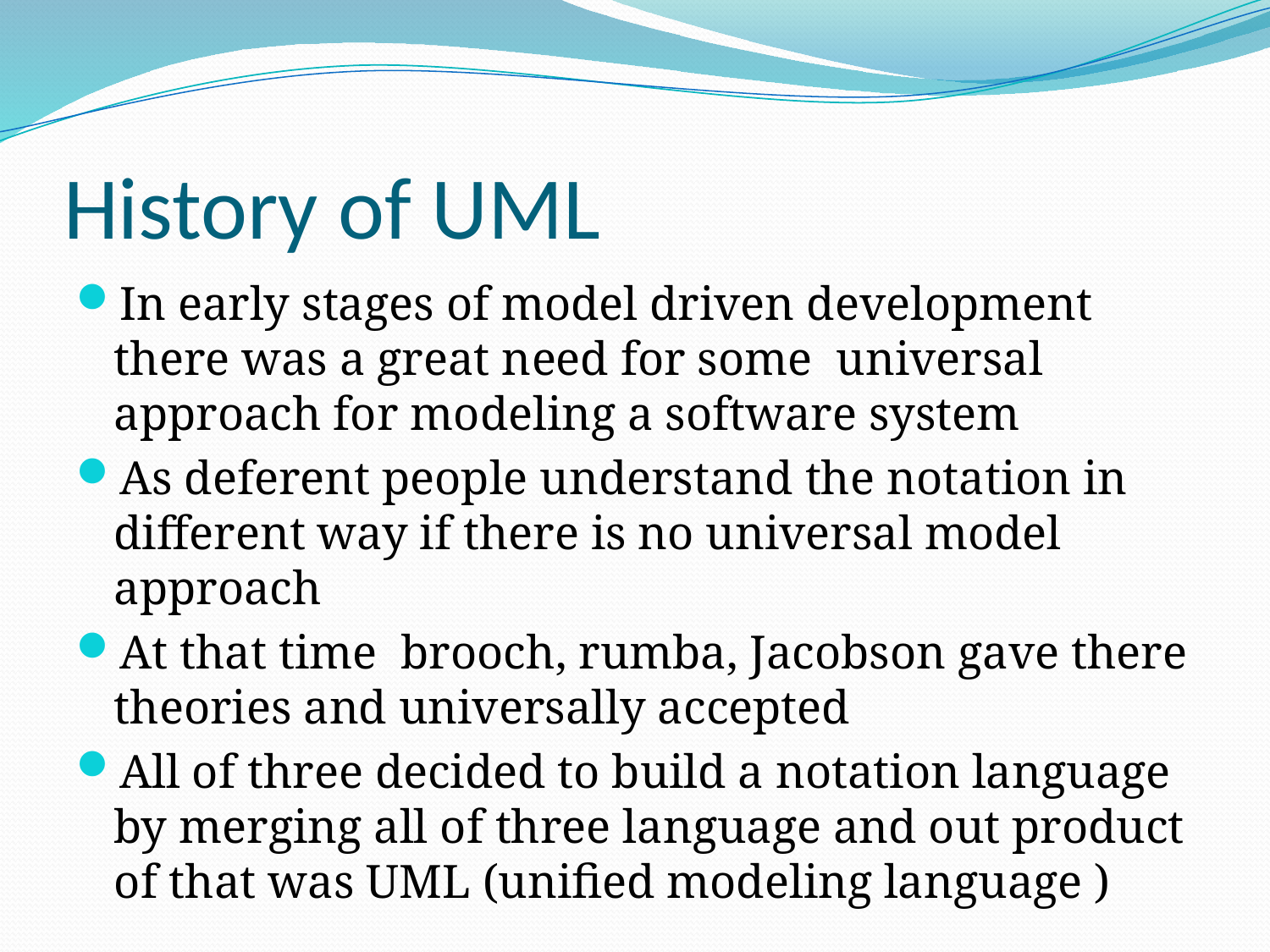

# History of UML
In early stages of model driven development there was a great need for some  universal approach for modeling a software system
As deferent people understand the notation in different way if there is no universal model approach
At that time  brooch, rumba, Jacobson gave there theories and universally accepted
All of three decided to build a notation language by merging all of three language and out product of that was UML (unified modeling language )